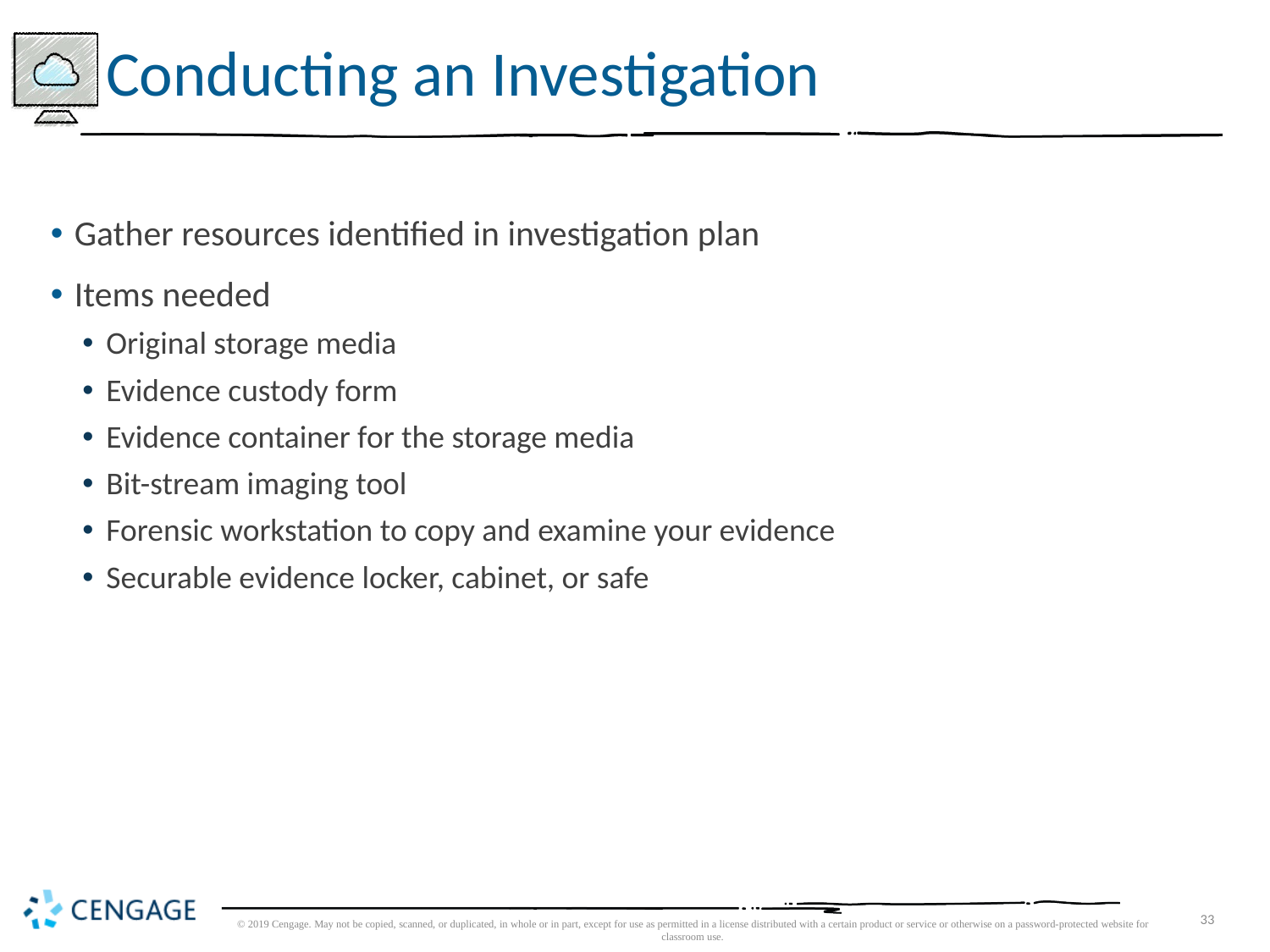

# Conducting an Investigation
Gather resources identified in investigation plan
Items needed
Original storage media
Evidence custody form
Evidence container for the storage media
Bit-stream imaging tool
Forensic workstation to copy and examine your evidence
Securable evidence locker, cabinet, or safe
© 2019 Cengage. May not be copied, scanned, or duplicated, in whole or in part, except for use as permitted in a license distributed with a certain product or service or otherwise on a password-protected website for classroom use.